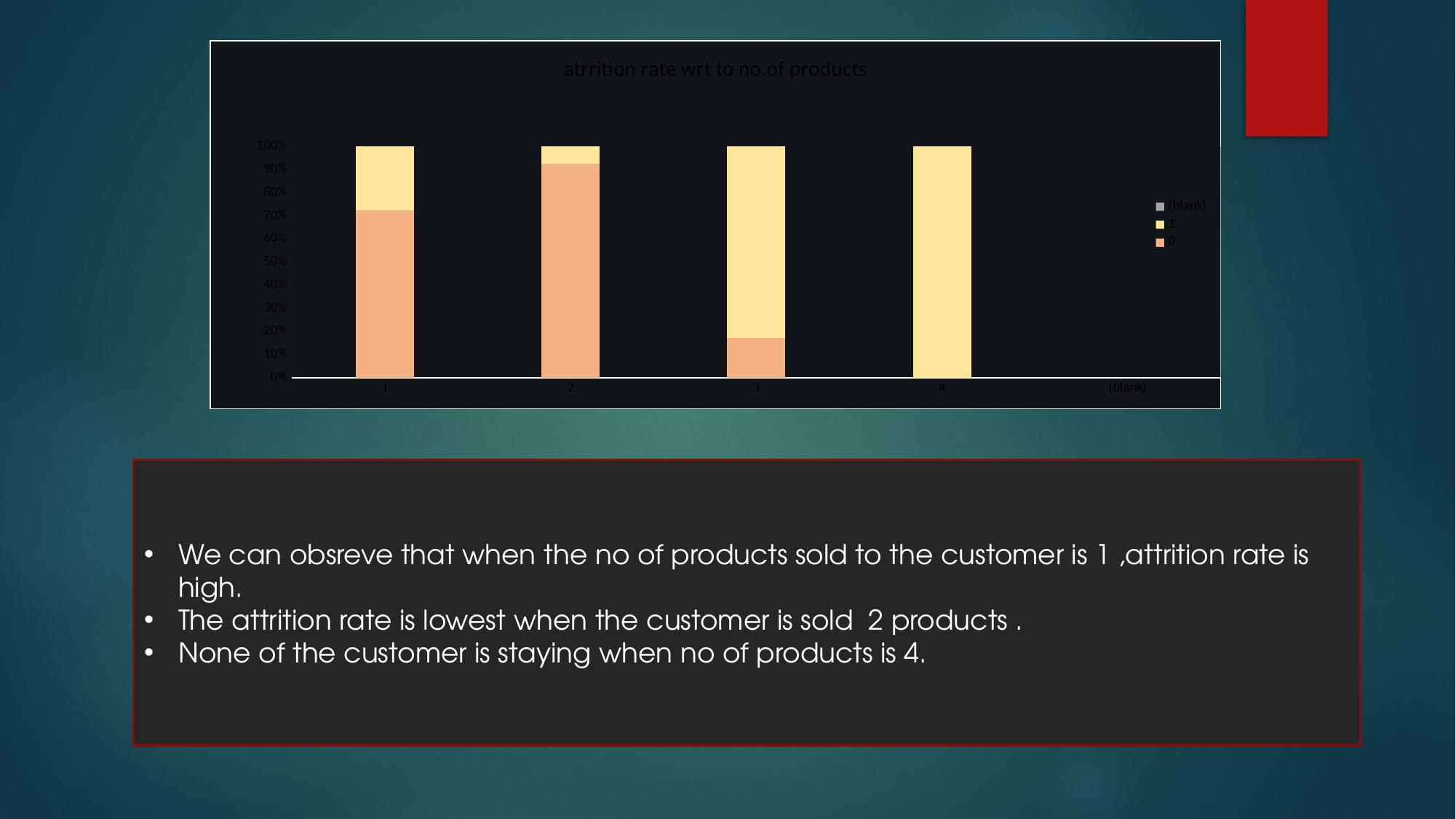

### Chart: atrrition rate wrt to no.of products

| Category | 0 | 1 | (blank) |
|---|---|---|---|
| 1 | 3675.0 | 1409.0 | None |
| 2 | 4242.0 | 348.0 | None |
| 3 | 46.0 | 220.0 | None |
| 4 | None | 60.0 | None |
| (blank) | None | None | None |
We can obsreve that when the no of products sold to the customer is 1 ,attrition rate is high.
The attrition rate is lowest when the customer is sold  2 products .
None of the customer is staying when no of products is 4.